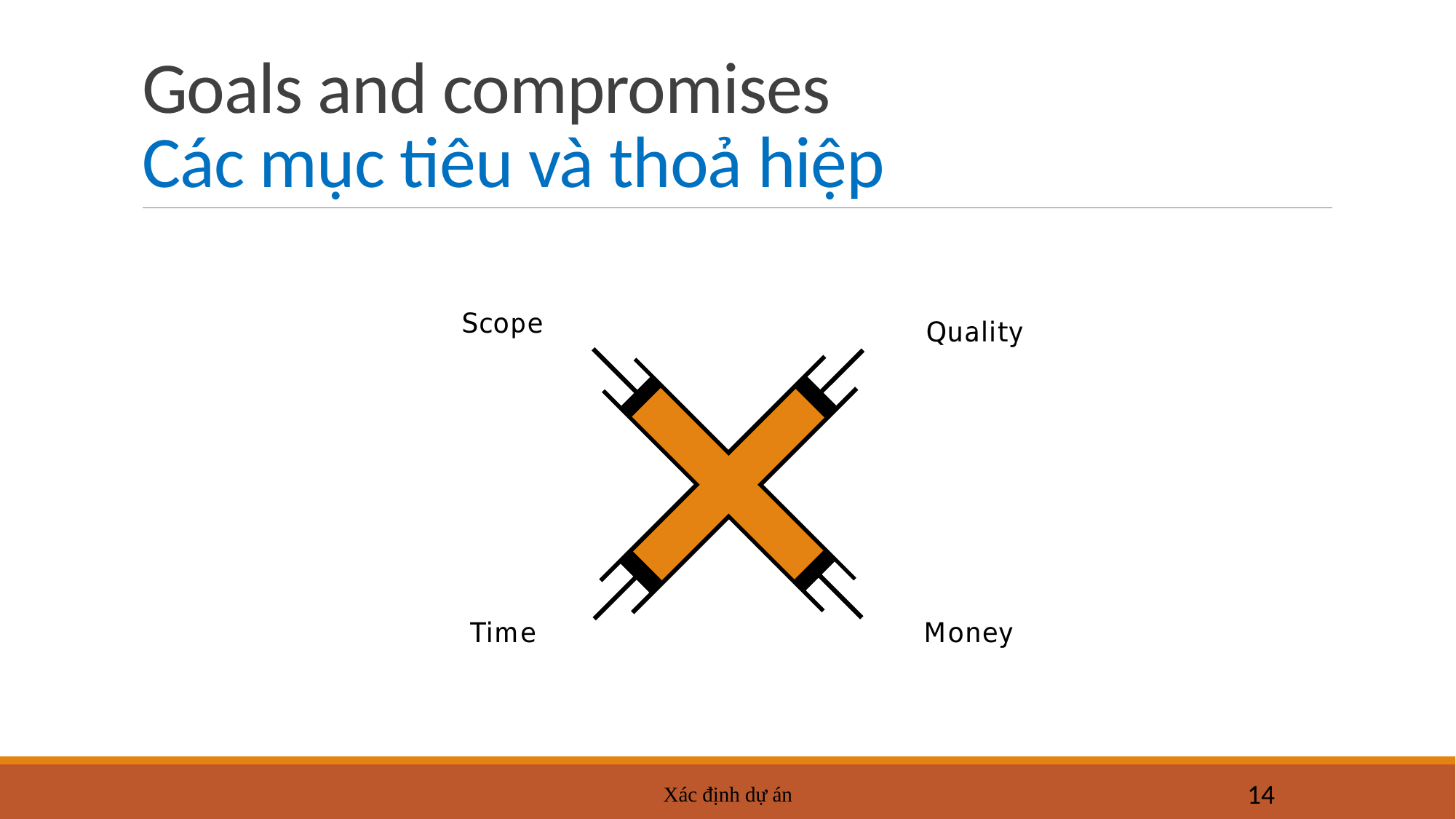

# Goals and compromises Các mục tiêu và thoả hiệp

Scope
Quality
Time
Money
Xác định dự án
14